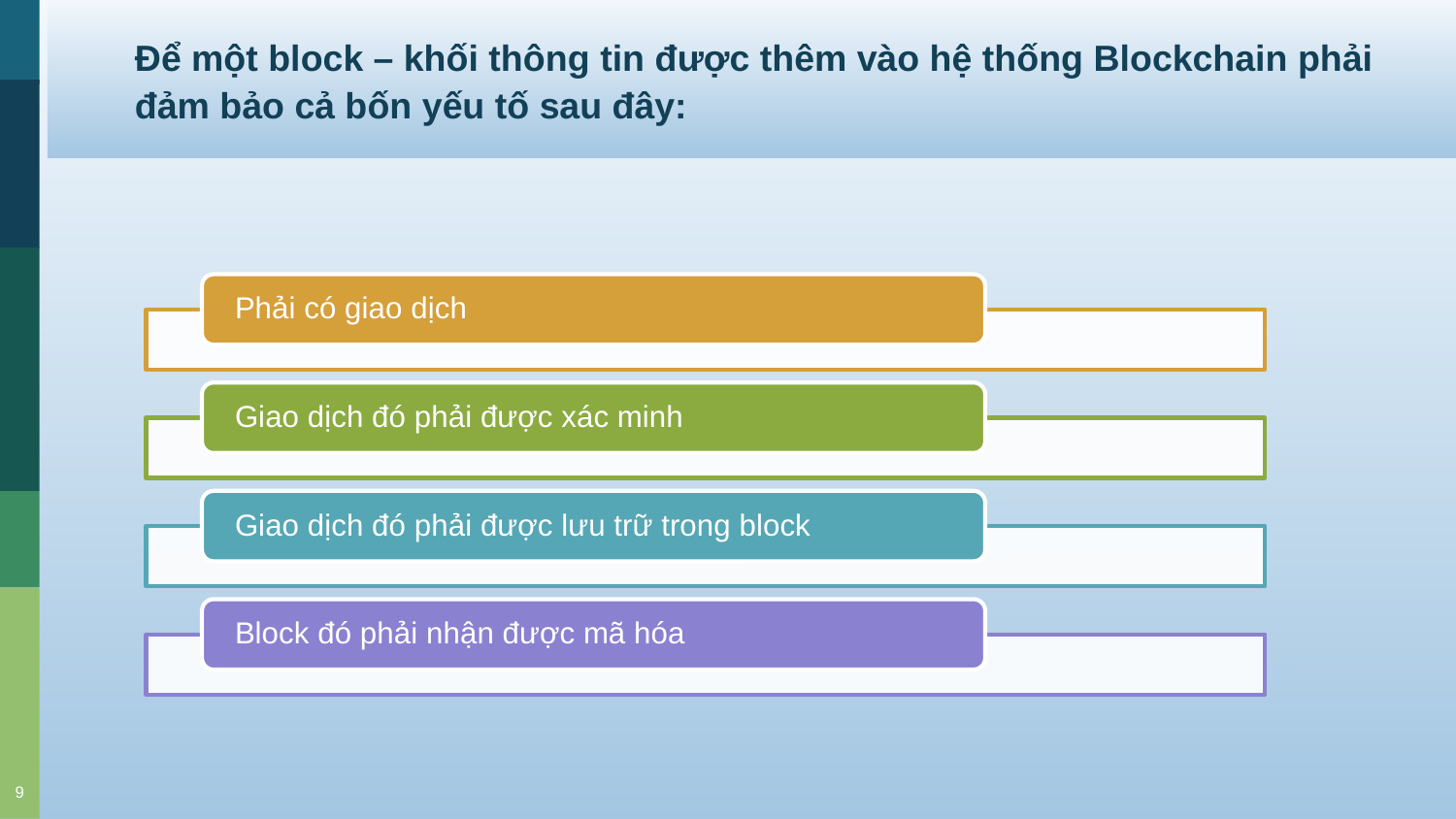

Để một block – khối thông tin được thêm vào hệ thống Blockchain phải đảm bảo cả bốn yếu tố sau đây:

Phải có giao dịch

Giao dịch đó phải được xác minh

Giao dịch đó phải được lưu trữ trong block

Block đó phải nhận được mã hóa

9